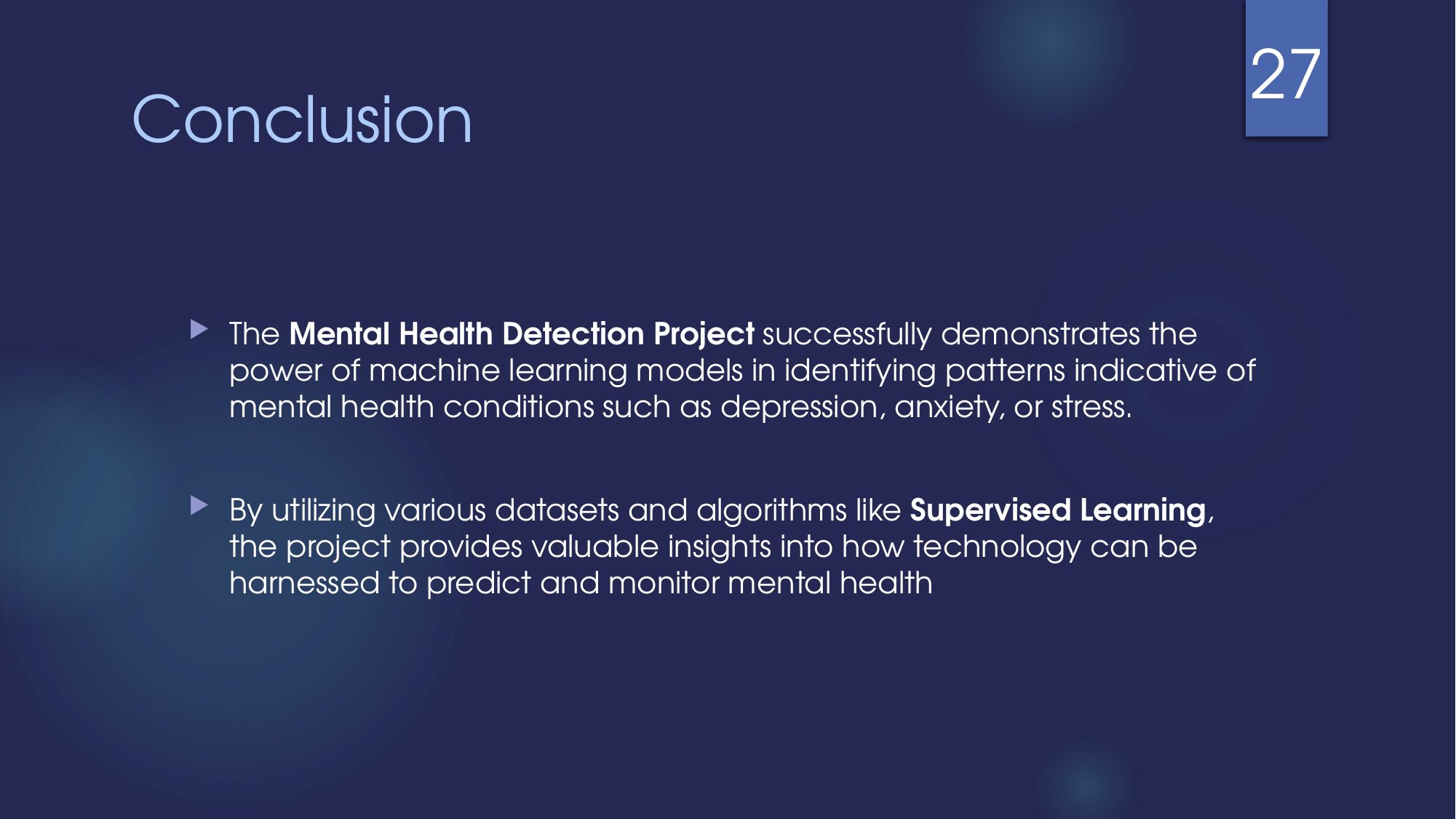

27
# Conclusion
The Mental Health Detection Project successfully demonstrates the power of machine learning models in identifying patterns indicative of mental health conditions such as depression, anxiety, or stress.

By utilizing various datasets and algorithms like Supervised Learning, the project provides valuable insights into how technology can be harnessed to predict and monitor mental health